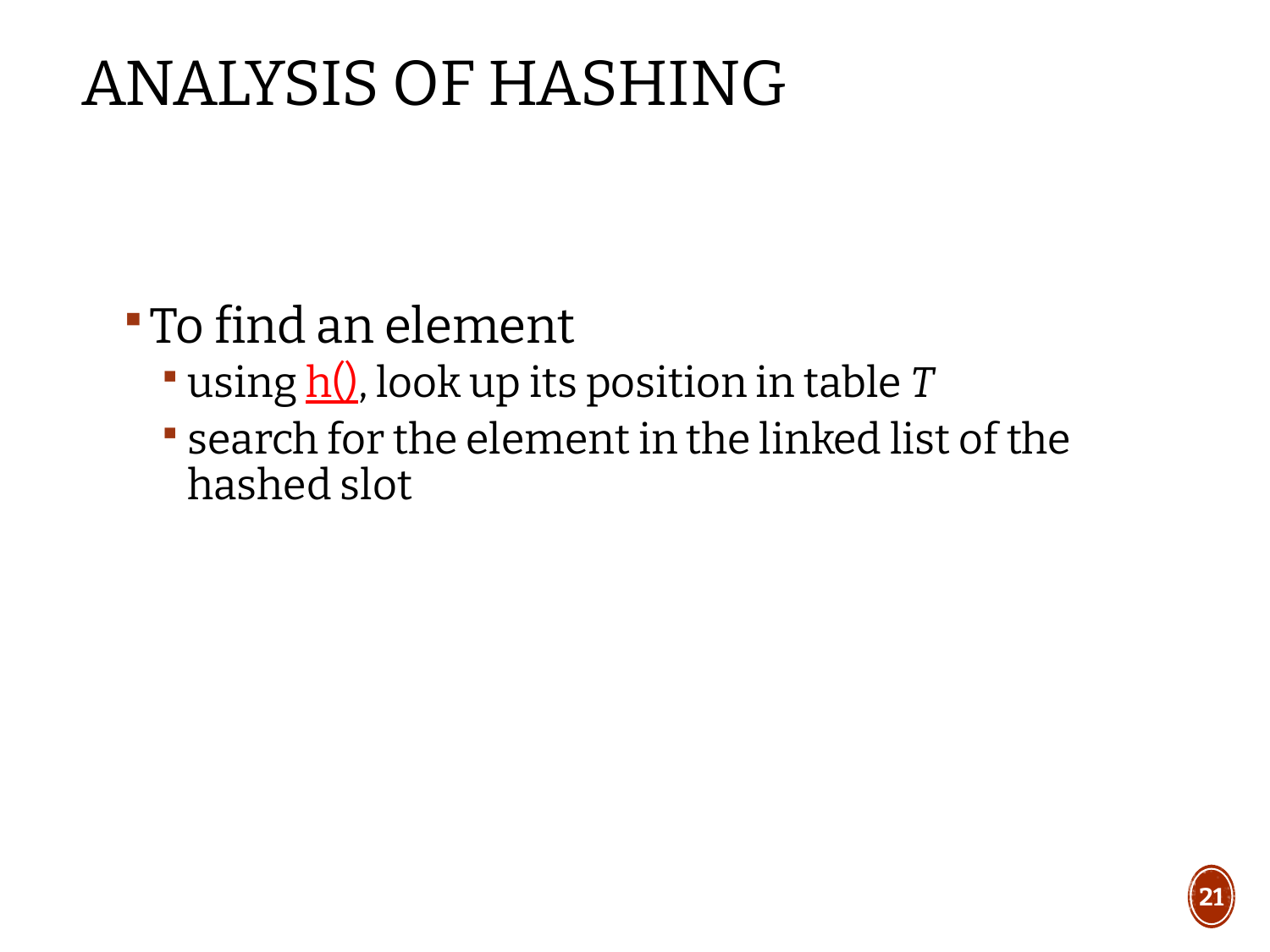

# Analysis of Hashing
To find an element
using h(), look up its position in table T
search for the element in the linked list of the hashed slot
21